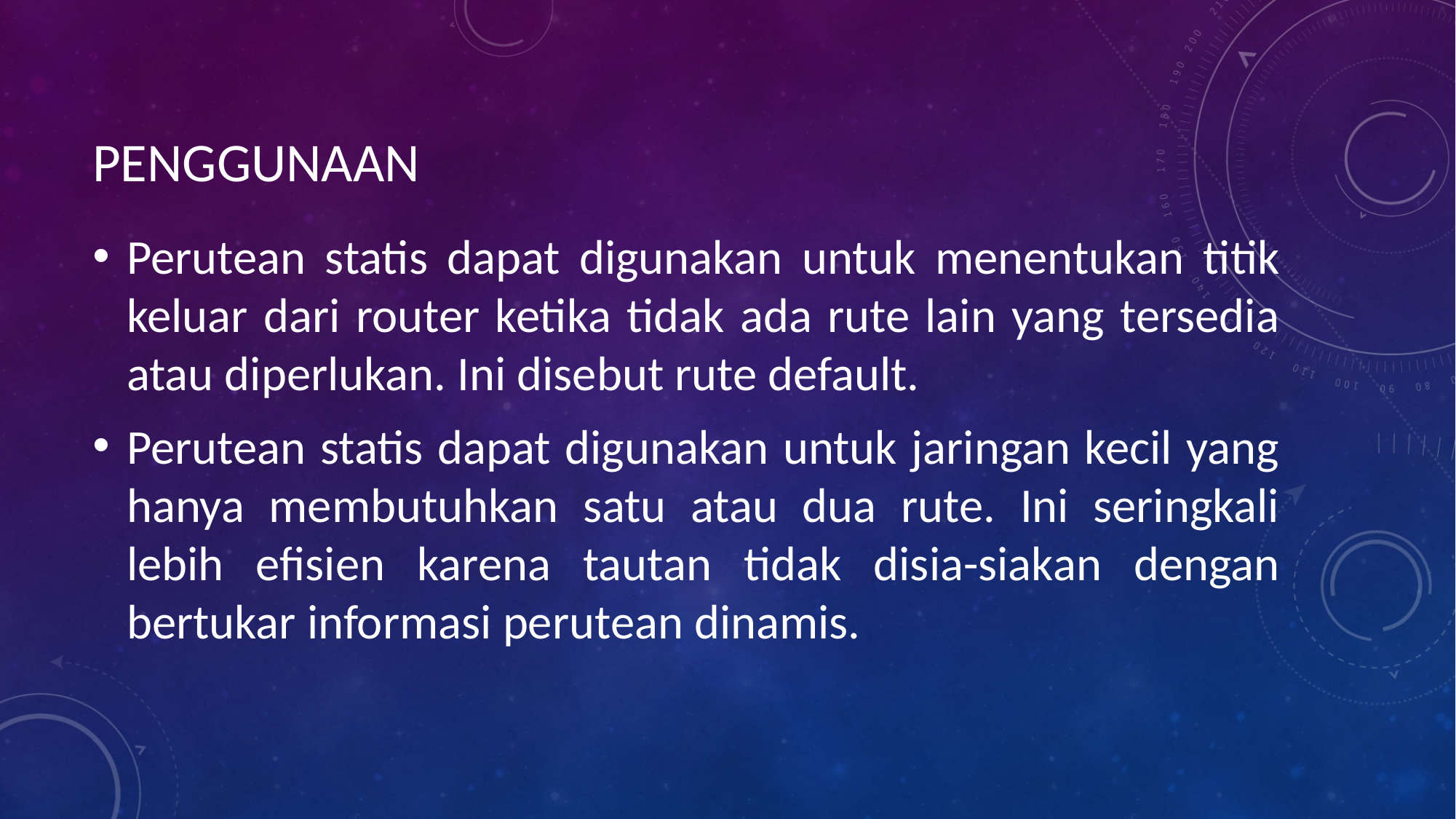

Penggunaan
Perutean statis dapat digunakan untuk menentukan titik keluar dari router ketika tidak ada rute lain yang tersedia atau diperlukan. Ini disebut rute default.
Perutean statis dapat digunakan untuk jaringan kecil yang hanya membutuhkan satu atau dua rute. Ini seringkali lebih efisien karena tautan tidak disia-siakan dengan bertukar informasi perutean dinamis.